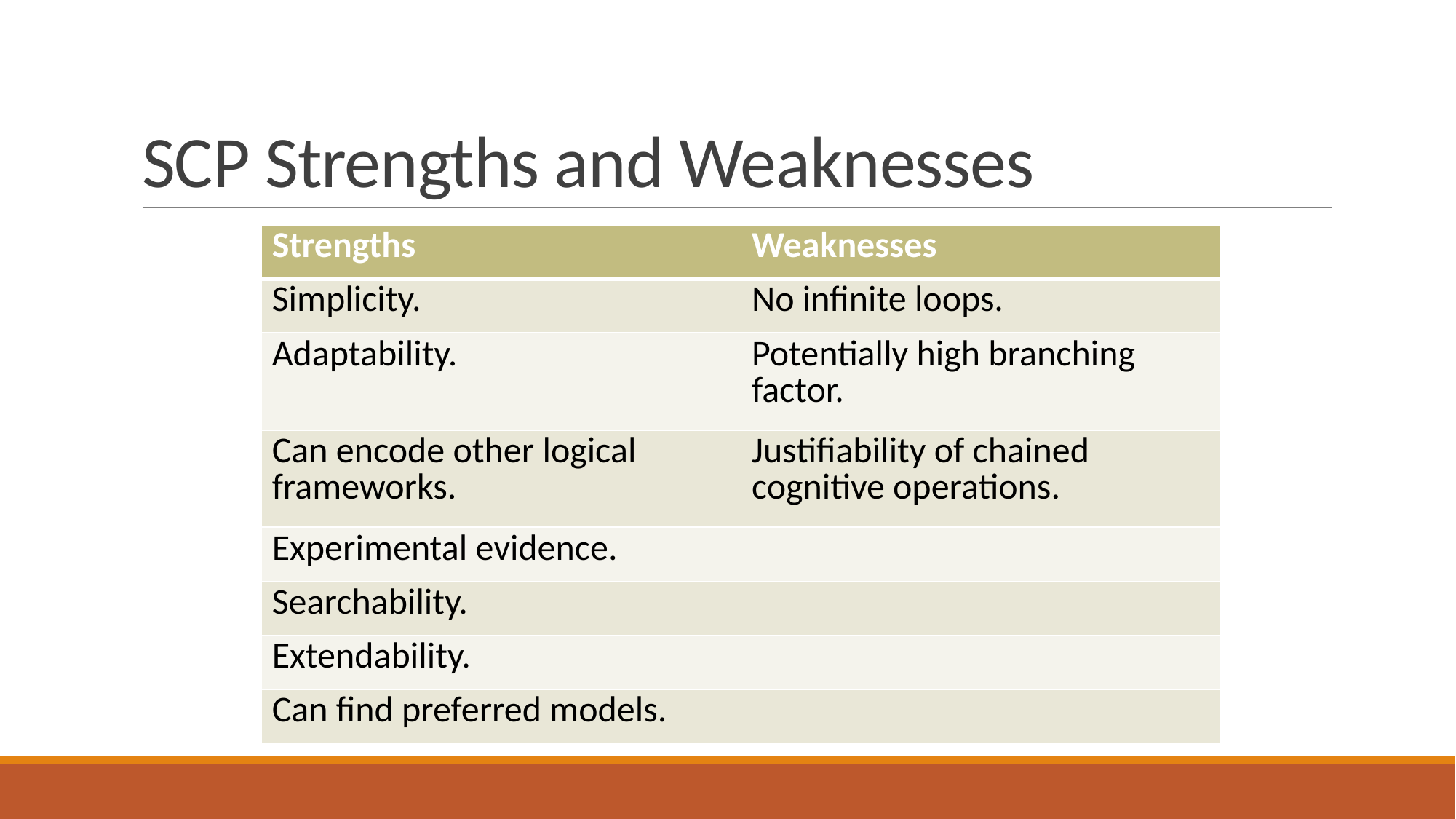

# SCP Strengths and Weaknesses
| Strengths | Weaknesses |
| --- | --- |
| Simplicity. | No infinite loops. |
| Adaptability. | Potentially high branching factor. |
| Can encode other logical frameworks. | Justifiability of chained cognitive operations. |
| Experimental evidence. |  |
| Searchability. |  |
| Extendability. |  |
| Can find preferred models. |  |